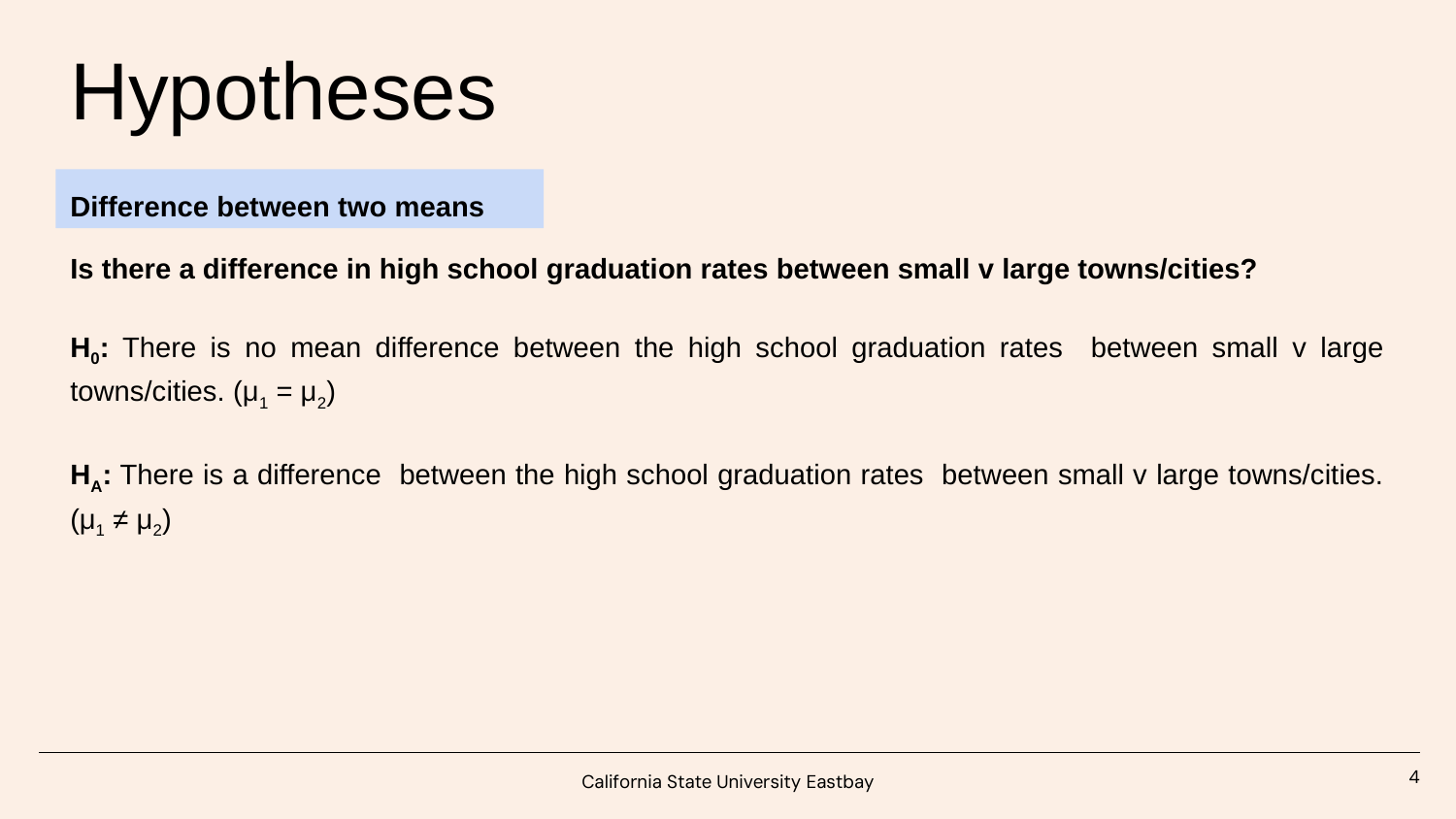

# Hypotheses
Difference between two means

Is there a difference in high school graduation rates between small v large towns/cities?

H0: There is no mean difference between the high school graduation rates  between small v large towns/cities. (μ1 = μ2)

HA: There is a difference  between the high school graduation rates  between small v large towns/cities. (μ1 ≠ μ2)

California State University Eastbay

4